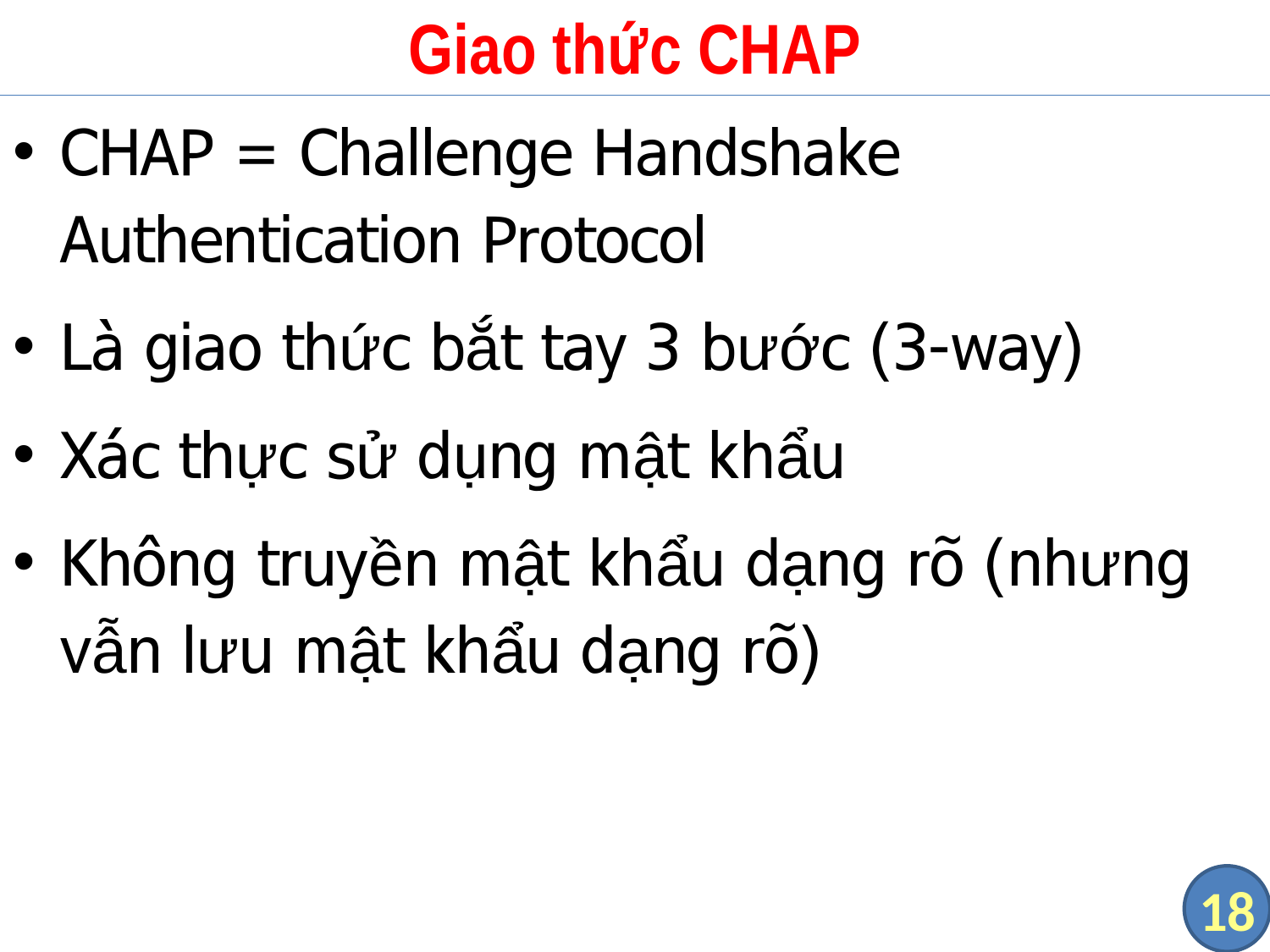

# Giao thức CHAP
CHAP = Challenge Handshake Authentication Protocol
Là giao thức bắt tay 3 bước (3-way)
Xác thực sử dụng mật khẩu
Không truyền mật khẩu dạng rõ (nhưng vẫn lưu mật khẩu dạng rõ)
18